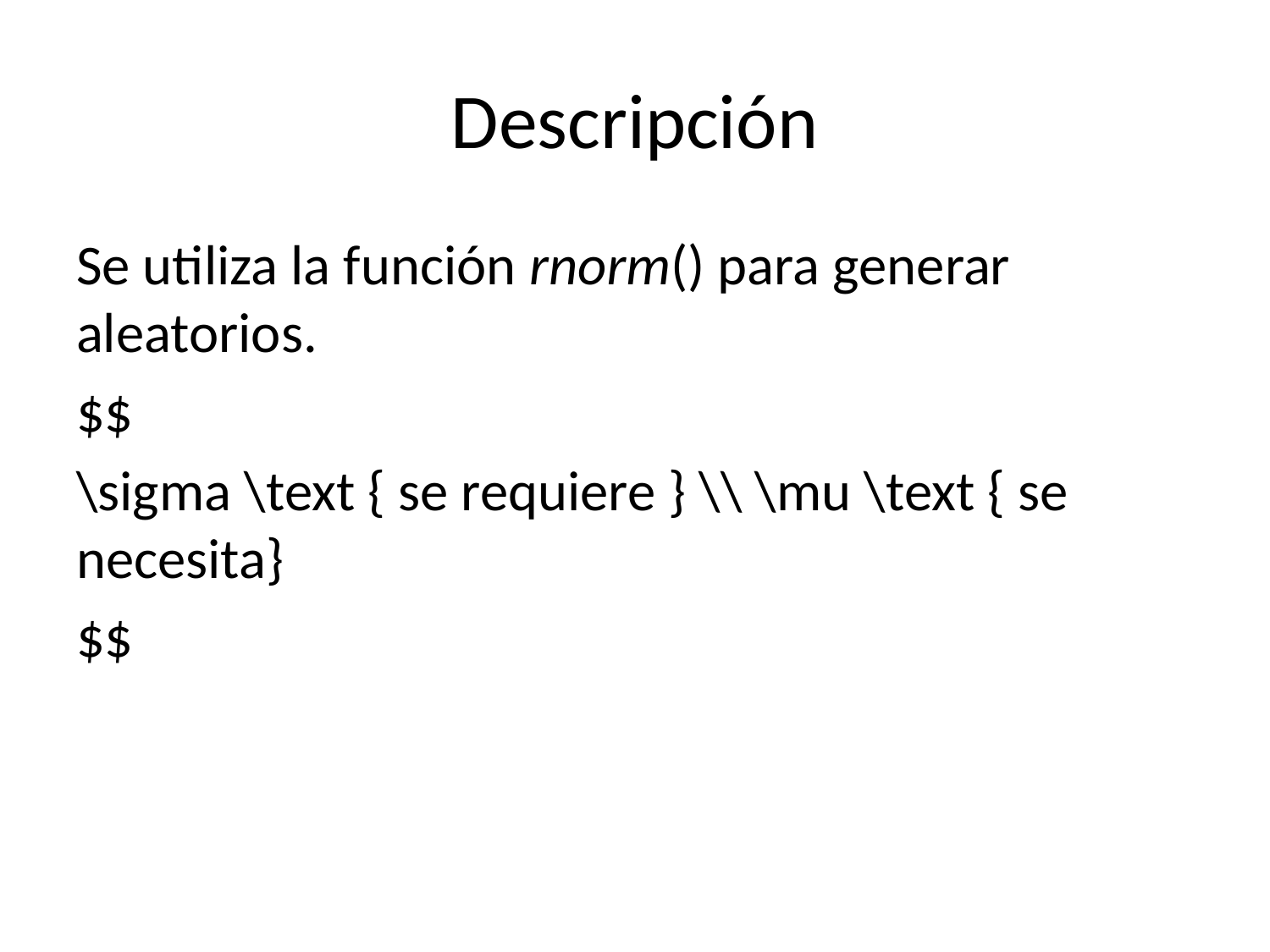

# Descripción
Se utiliza la función rnorm() para generar aleatorios.
$$
\sigma \text { se requiere } \\ \mu \text { se necesita}
$$